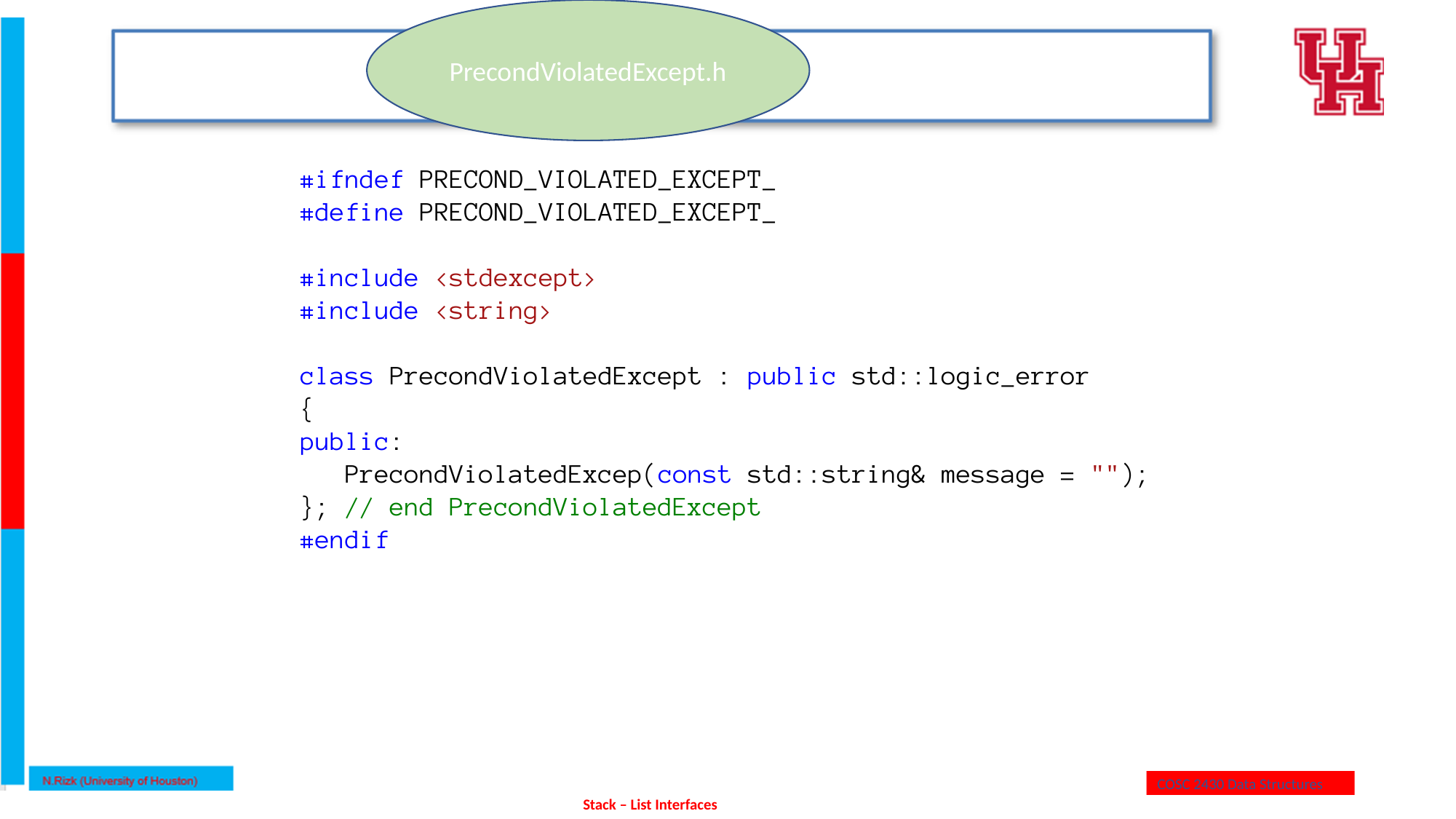

PrecondViolatedExcept.h
#ifndef PRECOND_VIOLATED_EXCEPT_
#define PRECOND_VIOLATED_EXCEPT_

#include <stdexcept>
#include <string>

class PrecondViolatedExcept : public std::logic_error
{
public:
   PrecondViolatedExcep(const std::string& message = "");
}; // end PrecondViolatedExcept
#endif